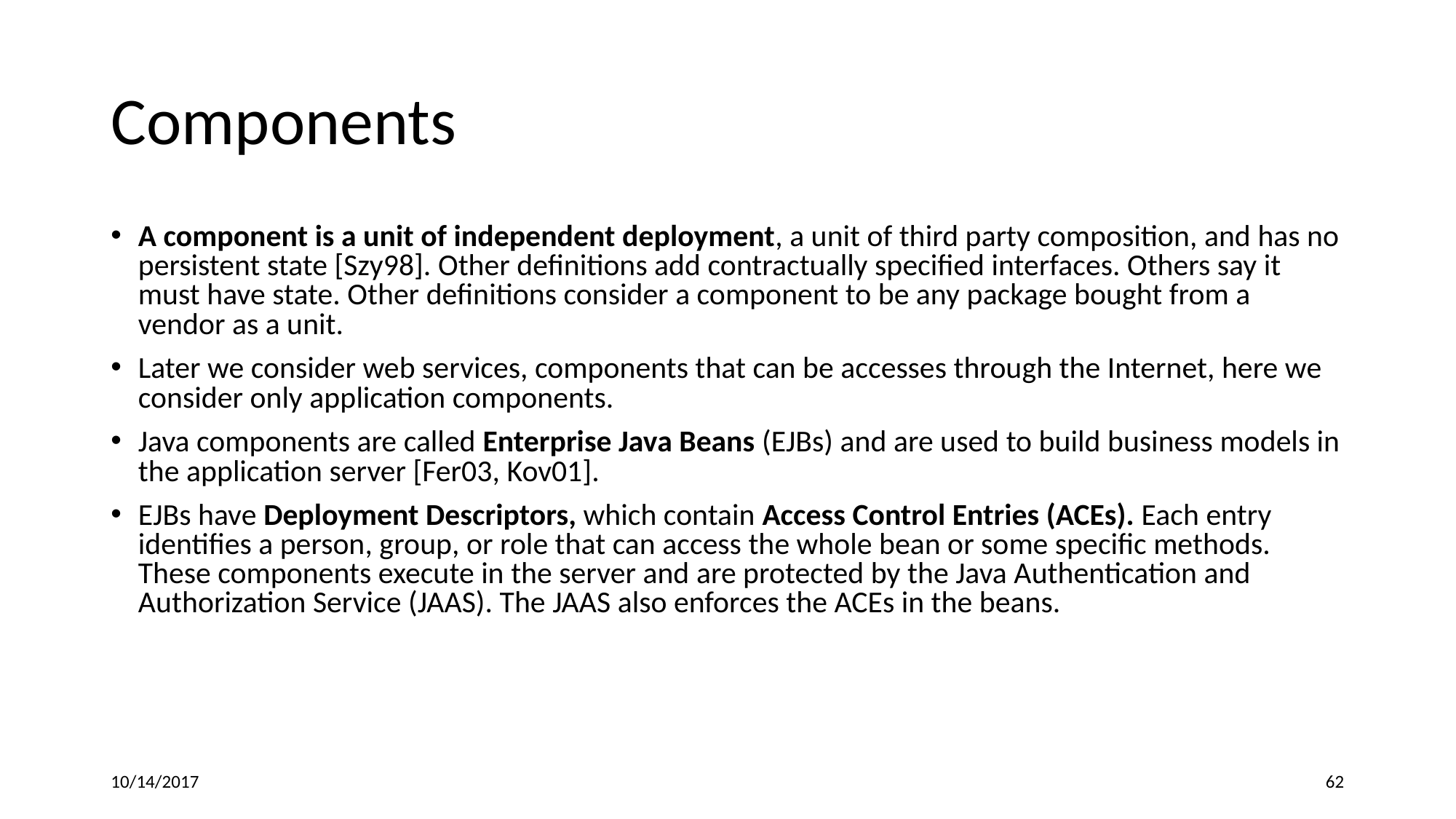

Components
A component is a unit of independent deployment, a unit of third party composition, and has no persistent state [Szy98]. Other definitions add contractually specified interfaces. Others say it must have state. Other definitions consider a component to be any package bought from a vendor as a unit.
Later we consider web services, components that can be accesses through the Internet, here we consider only application components.
Java components are called Enterprise Java Beans (EJBs) and are used to build business models in the application server [Fer03, Kov01].
EJBs have Deployment Descriptors, which contain Access Control Entries (ACEs). Each entry identifies a person, group, or role that can access the whole bean or some specific methods. These components execute in the server and are protected by the Java Authentication and Authorization Service (JAAS). The JAAS also enforces the ACEs in the beans.
10/14/2017
62